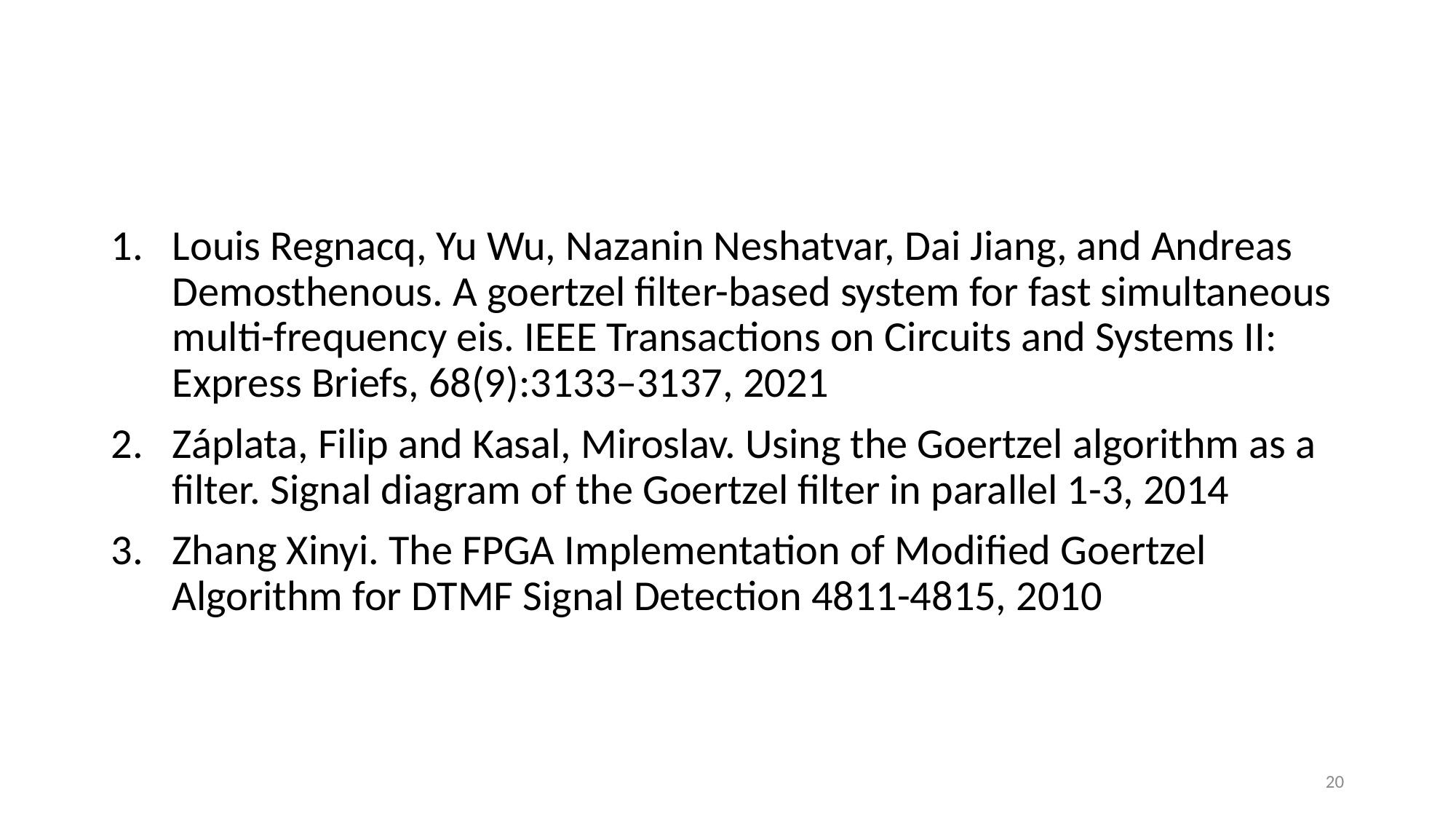

#
Louis Regnacq, Yu Wu, Nazanin Neshatvar, Dai Jiang, and Andreas Demosthenous. A goertzel filter-based system for fast simultaneous multi-frequency eis. IEEE Transactions on Circuits and Systems II: Express Briefs, 68(9):3133–3137, 2021
Záplata, Filip and Kasal, Miroslav. Using the Goertzel algorithm as a filter. Signal diagram of the Goertzel filter in parallel 1-3, 2014
Zhang Xinyi. The FPGA Implementation of Modified Goertzel Algorithm for DTMF Signal Detection 4811-4815, 2010
20